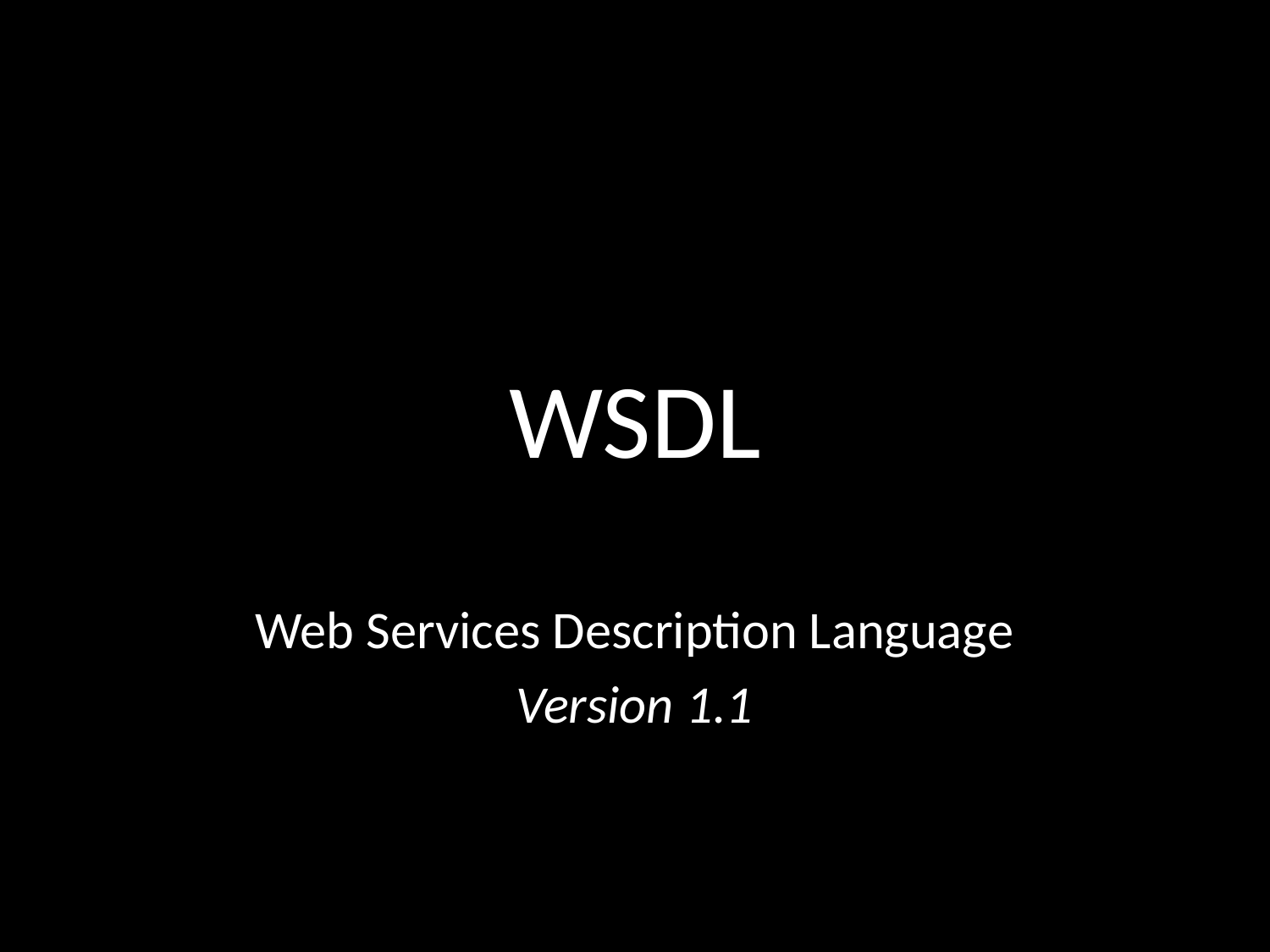

# WSDL
Web Services Description Language
Version 1.1